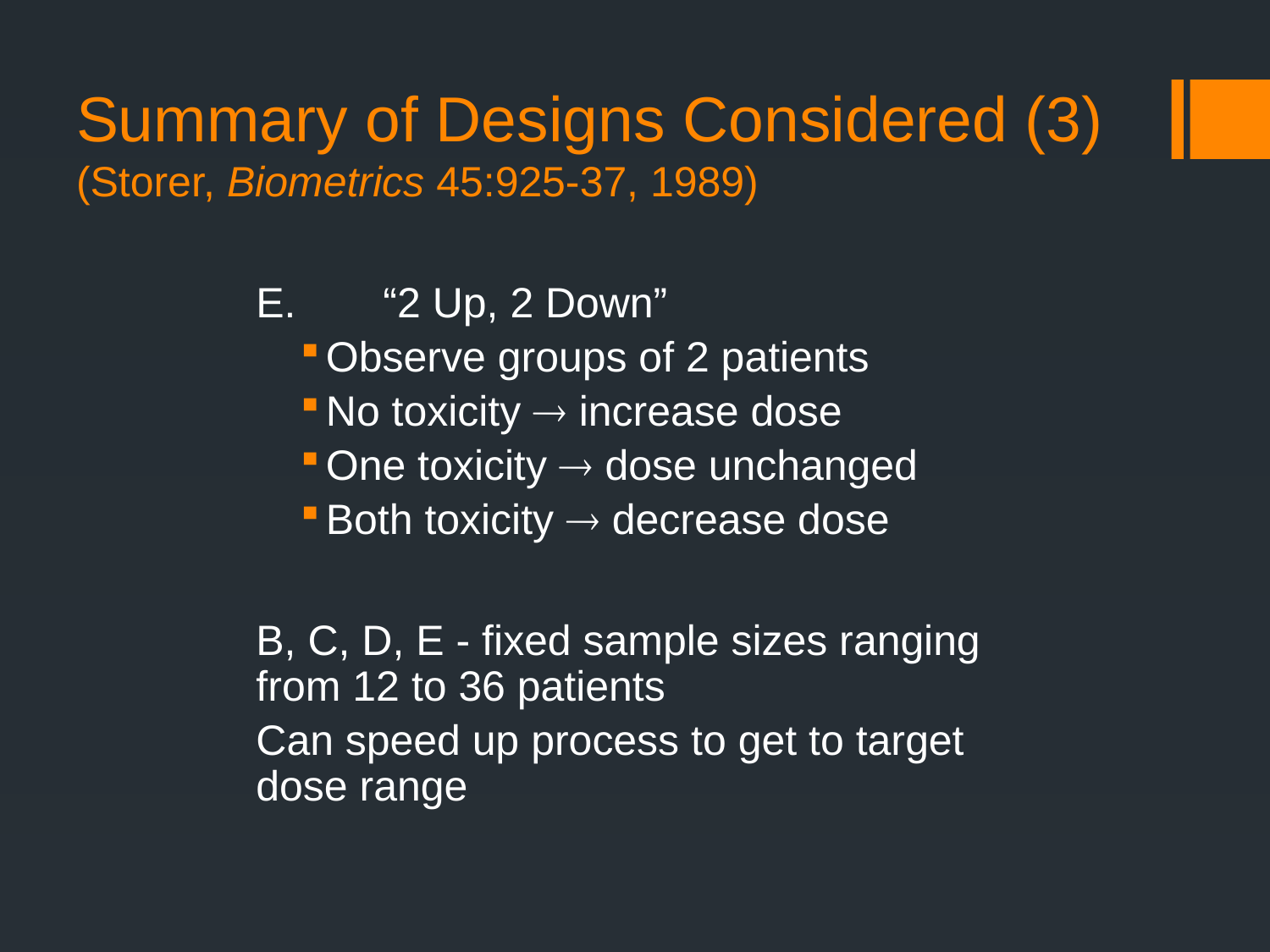

# Summary of Designs Considered (3) (Storer, Biometrics 45:925-37, 1989)
E.	“2 Up, 2 Down”
Observe groups of 2 patients
No toxicity → increase dose
One toxicity → dose unchanged
Both toxicity → decrease dose

B, C, D, E - fixed sample sizes ranging from 12 to 36 patients
Can speed up process to get to target dose range